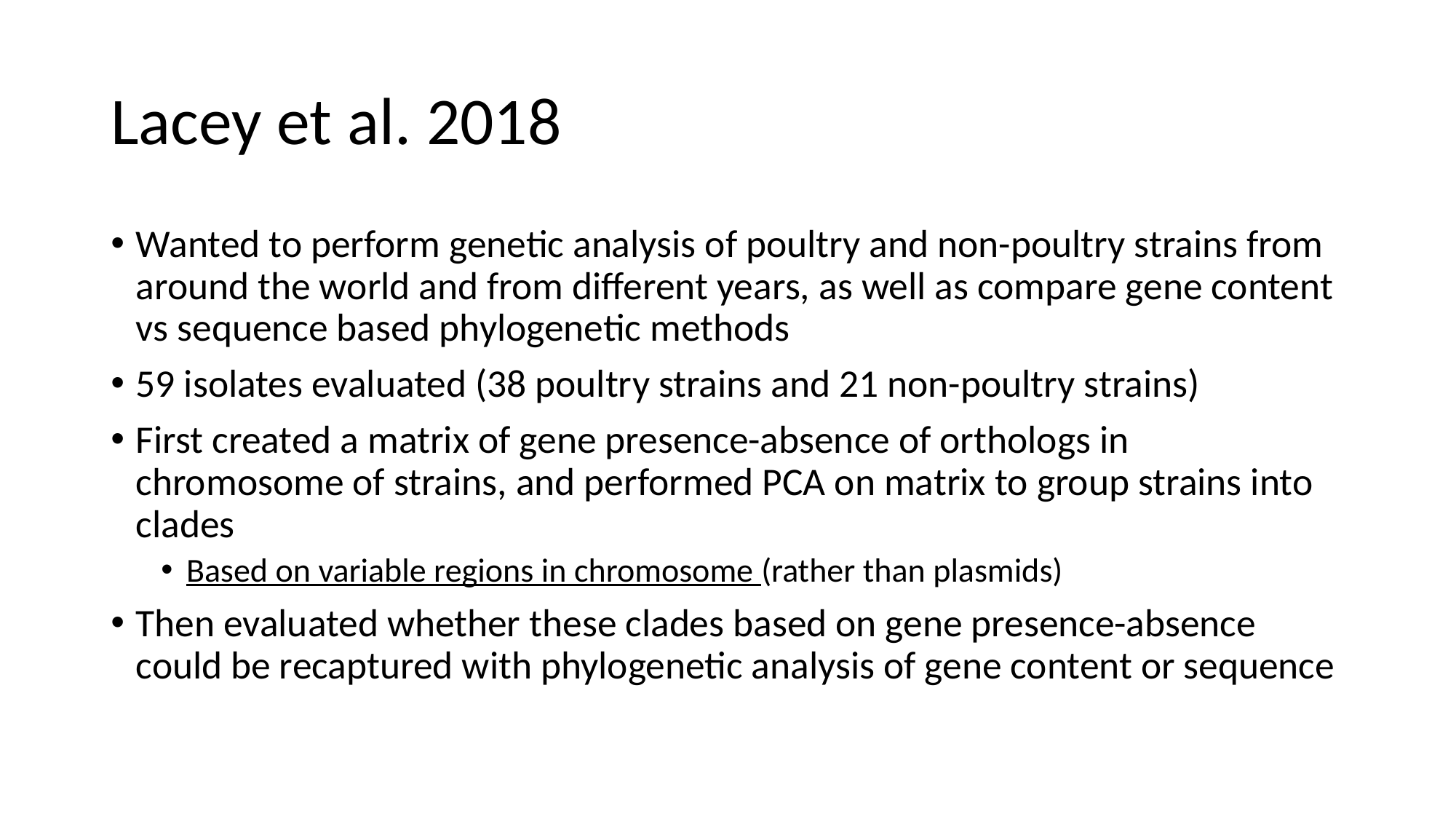

# Lacey et al. 2018
Wanted to perform genetic analysis of poultry and non-poultry strains from around the world and from different years, as well as compare gene content vs sequence based phylogenetic methods
59 isolates evaluated (38 poultry strains and 21 non-poultry strains)
First created a matrix of gene presence-absence of orthologs in chromosome of strains, and performed PCA on matrix to group strains into clades
Based on variable regions in chromosome (rather than plasmids)
Then evaluated whether these clades based on gene presence-absence could be recaptured with phylogenetic analysis of gene content or sequence